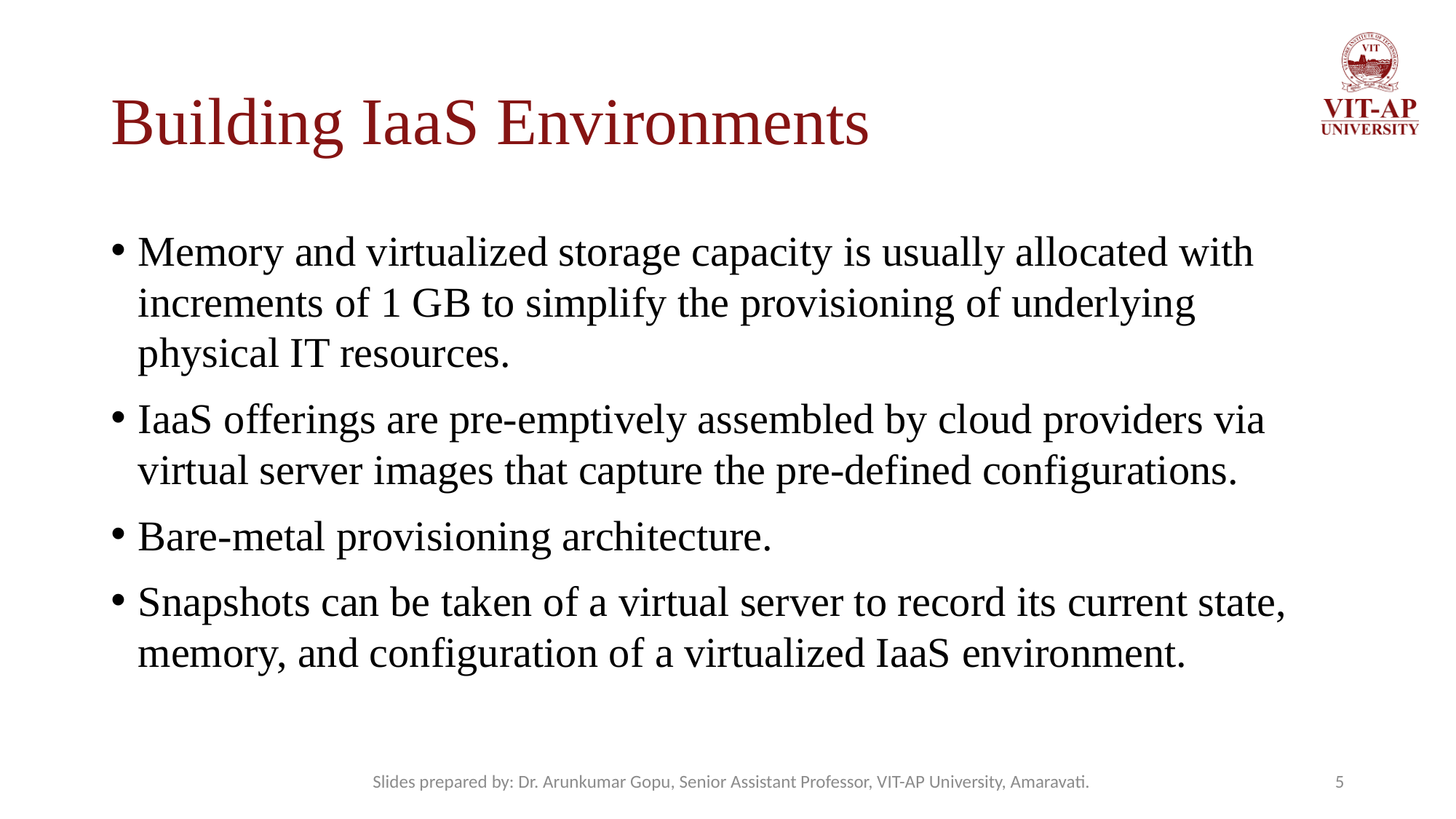

# Building IaaS Environments
Memory and virtualized storage capacity is usually allocated with increments of 1 GB to simplify the provisioning of underlying physical IT resources.
IaaS offerings are pre-emptively assembled by cloud providers via virtual server images that capture the pre-defined configurations.
Bare-metal provisioning architecture.
Snapshots can be taken of a virtual server to record its current state, memory, and configuration of a virtualized IaaS environment.

Slides prepared by: Dr. Arunkumar Gopu, Senior Assistant Professor, VIT-AP University, Amaravati.
5